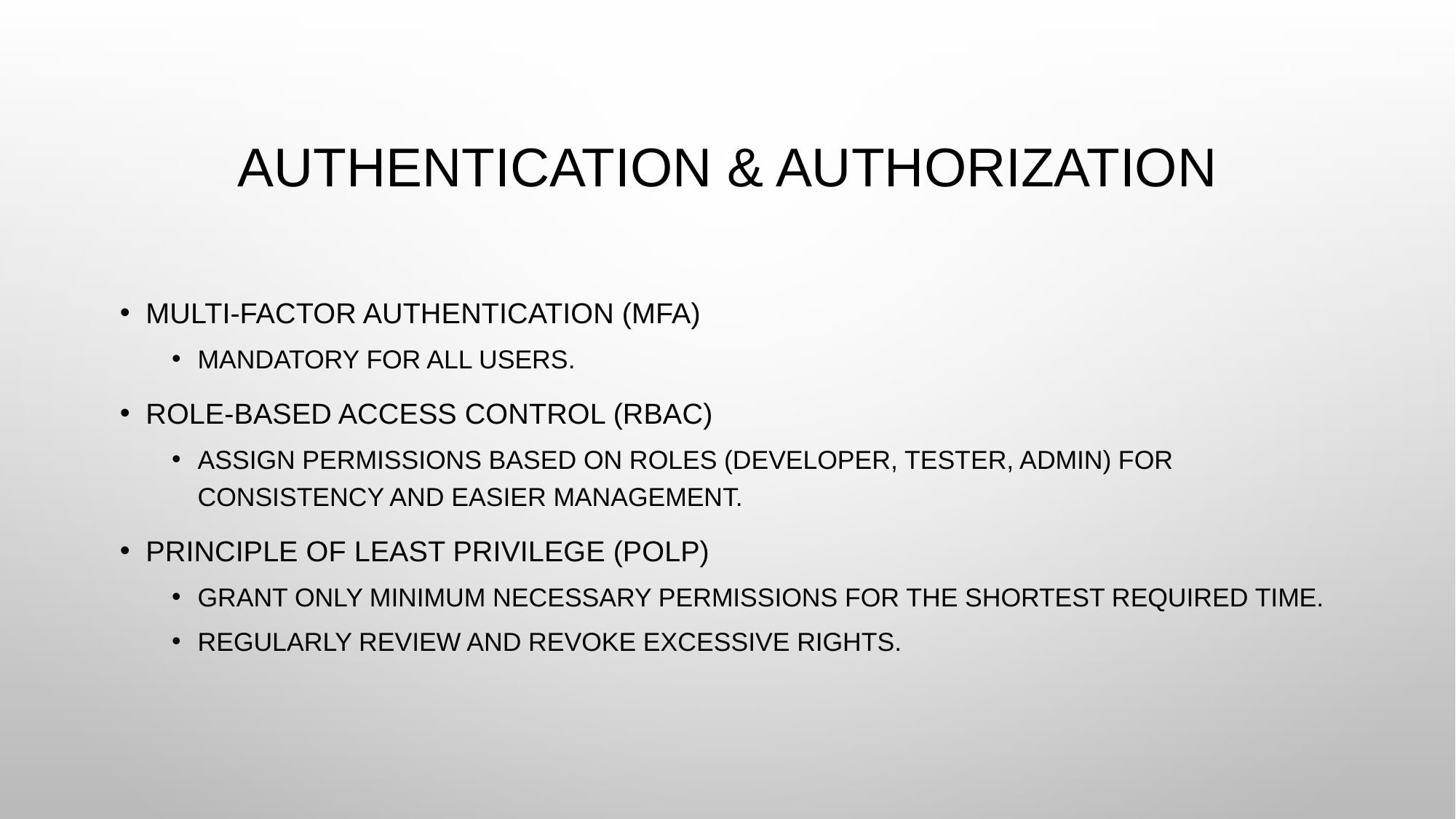

# Authentication & Authorization
Multi-Factor Authentication (MFA)
Mandatory for all users.
Role-Based Access Control (RBAC)
Assign permissions based on roles (developer, tester, admin) for consistency and easier management.
Principle of Least Privilege (PoLP)
Grant only minimum necessary permissions for the shortest required time.
Regularly review and revoke excessive rights.